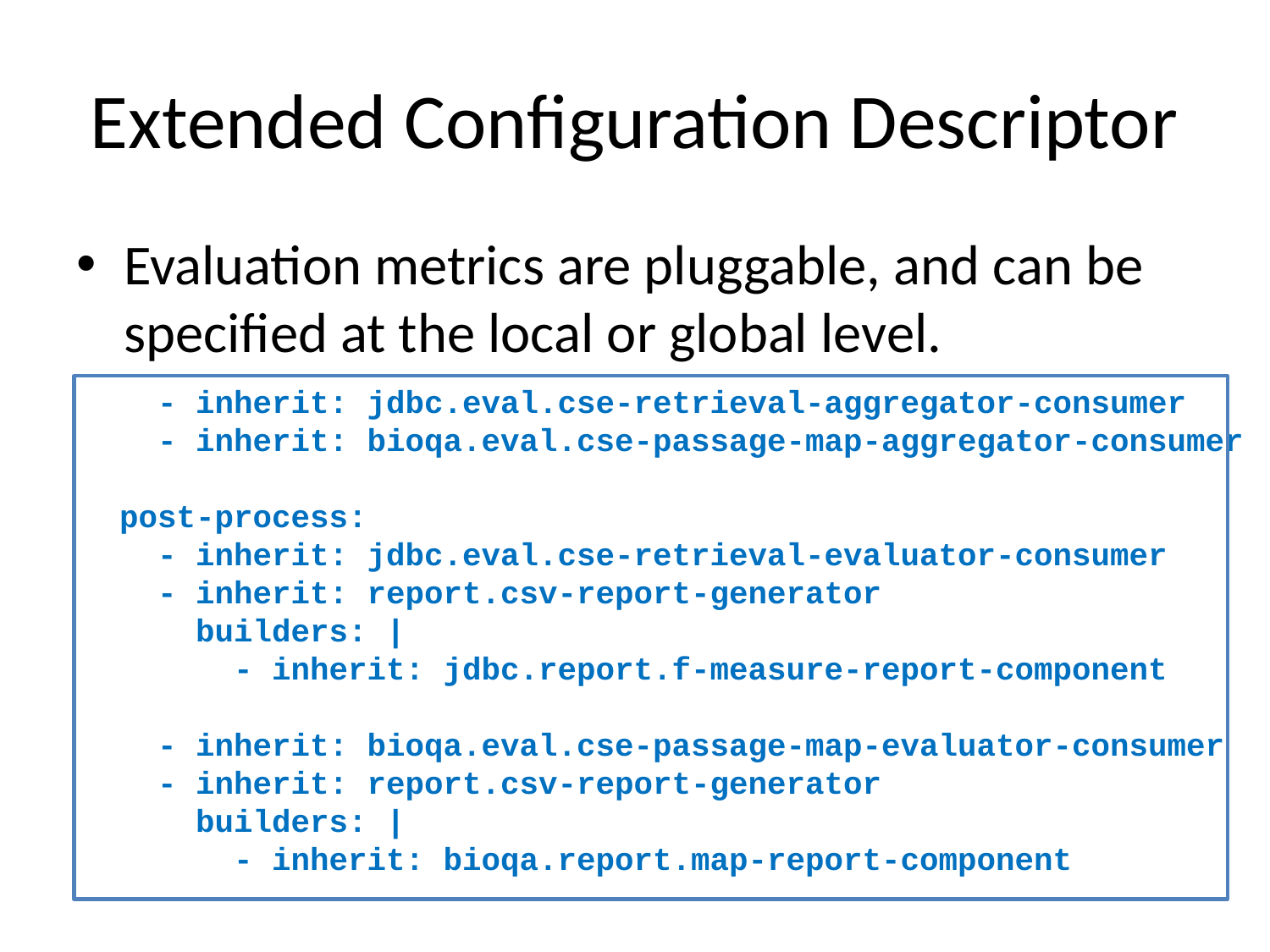

# Extended Configuration Descriptor
Evaluation metrics are pluggable, and can be specified at the local or global level.

  - inherit: jdbc.eval.cse-retrieval-aggregator-consumer
  - inherit: bioqa.eval.cse-passage-map-aggregator-consumer

post-process:
  - inherit: jdbc.eval.cse-retrieval-evaluator-consumer
  - inherit: report.csv-report-generator
    builders: |
      - inherit: jdbc.report.f-measure-report-component

  - inherit: bioqa.eval.cse-passage-map-evaluator-consumer
  - inherit: report.csv-report-generator
    builders: |
      - inherit: bioqa.report.map-report-component